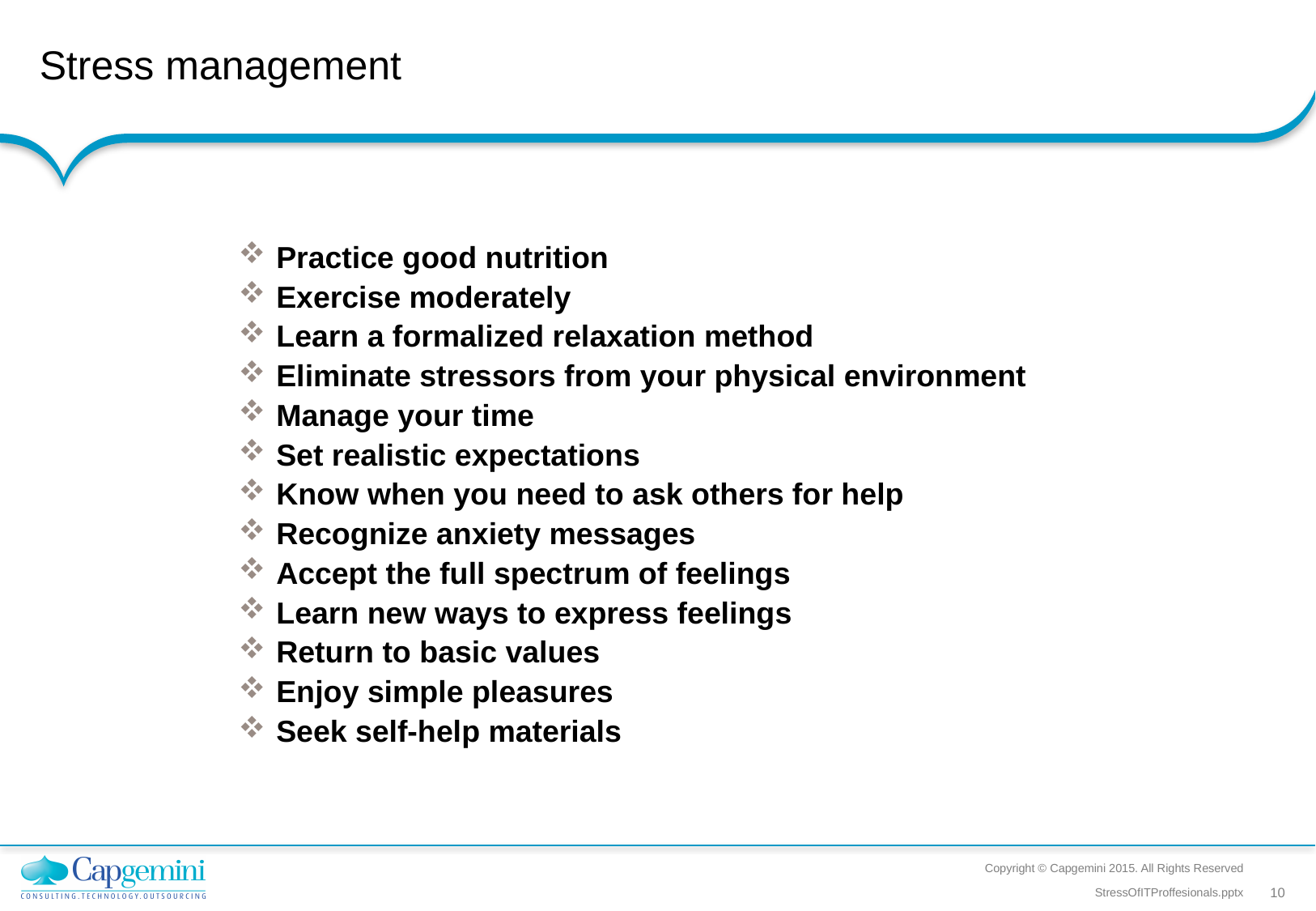

# Stress management

Practice good nutrition
Exercise moderately
Learn a formalized relaxation method
Eliminate stressors from your physical environment
Manage your time
Set realistic expectations
Know when you need to ask others for help
Recognize anxiety messages
Accept the full spectrum of feelings
Learn new ways to express feelings
Return to basic values
Enjoy simple pleasures
Seek self-help materials

Copyright © Capgemini 2015. All Rights Reserved
StressOfITProffesionals.pptx
10